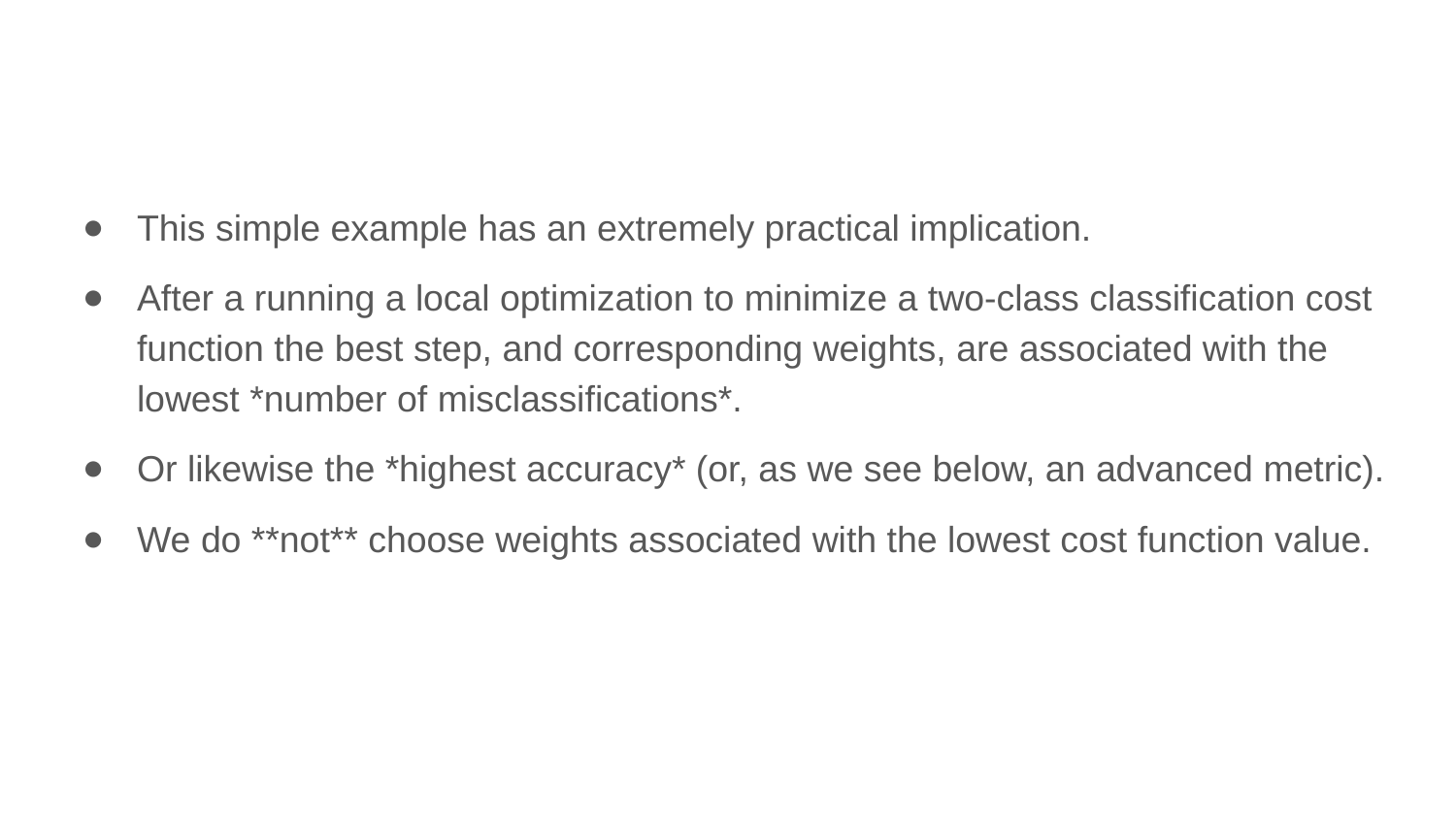

This simple example has an extremely practical implication.
After a running a local optimization to minimize a two-class classification cost function the best step, and corresponding weights, are associated with the lowest *number of misclassifications*.
Or likewise the *highest accuracy* (or, as we see below, an advanced metric).
We do **not** choose weights associated with the lowest cost function value.